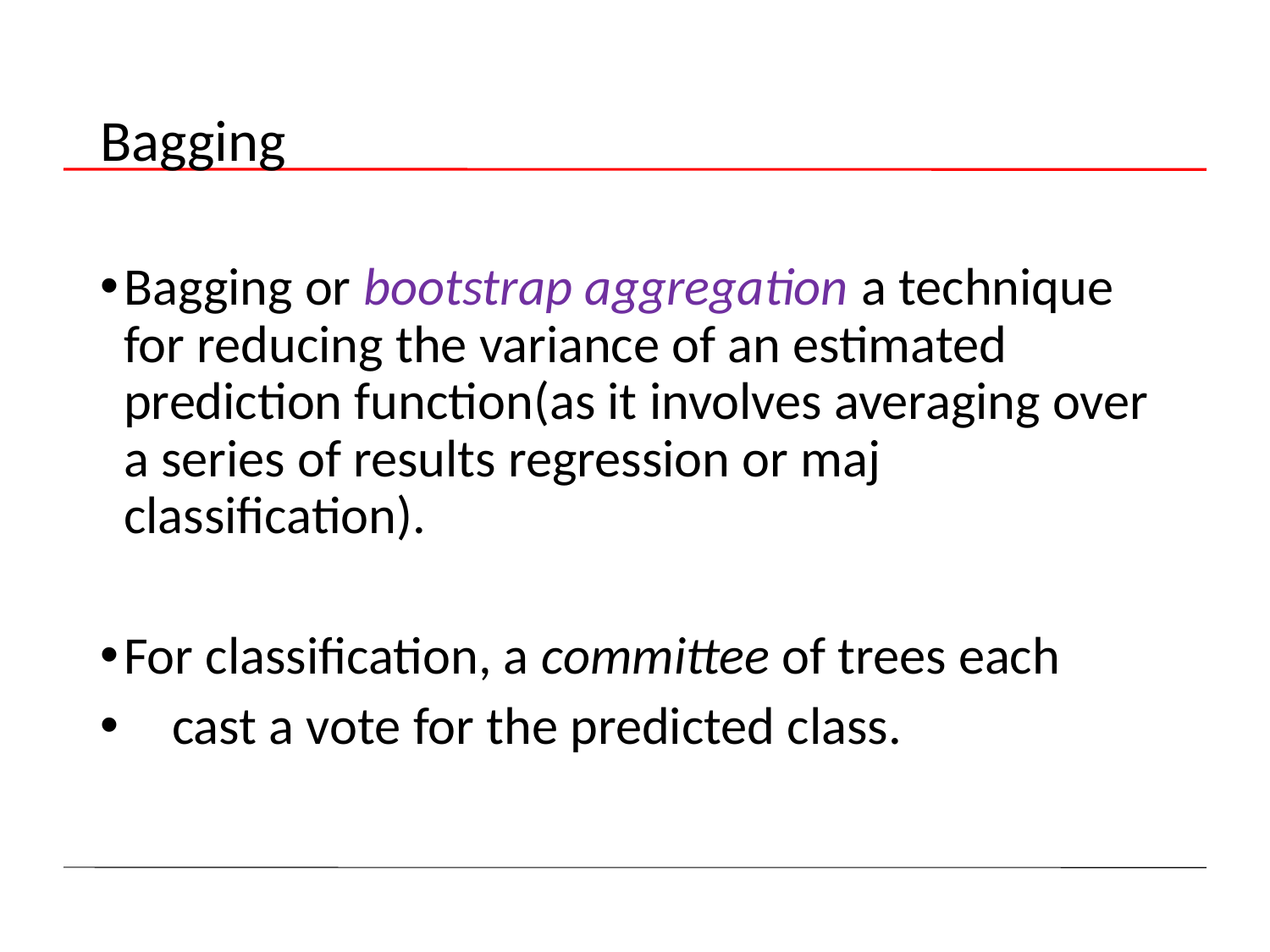

# Bagging
Bagging or bootstrap aggregation a technique for reducing the variance of an estimated prediction function(as it involves averaging over a series of results regression or maj classification).

For classification, a committee of trees each
    cast a vote for the predicted class.